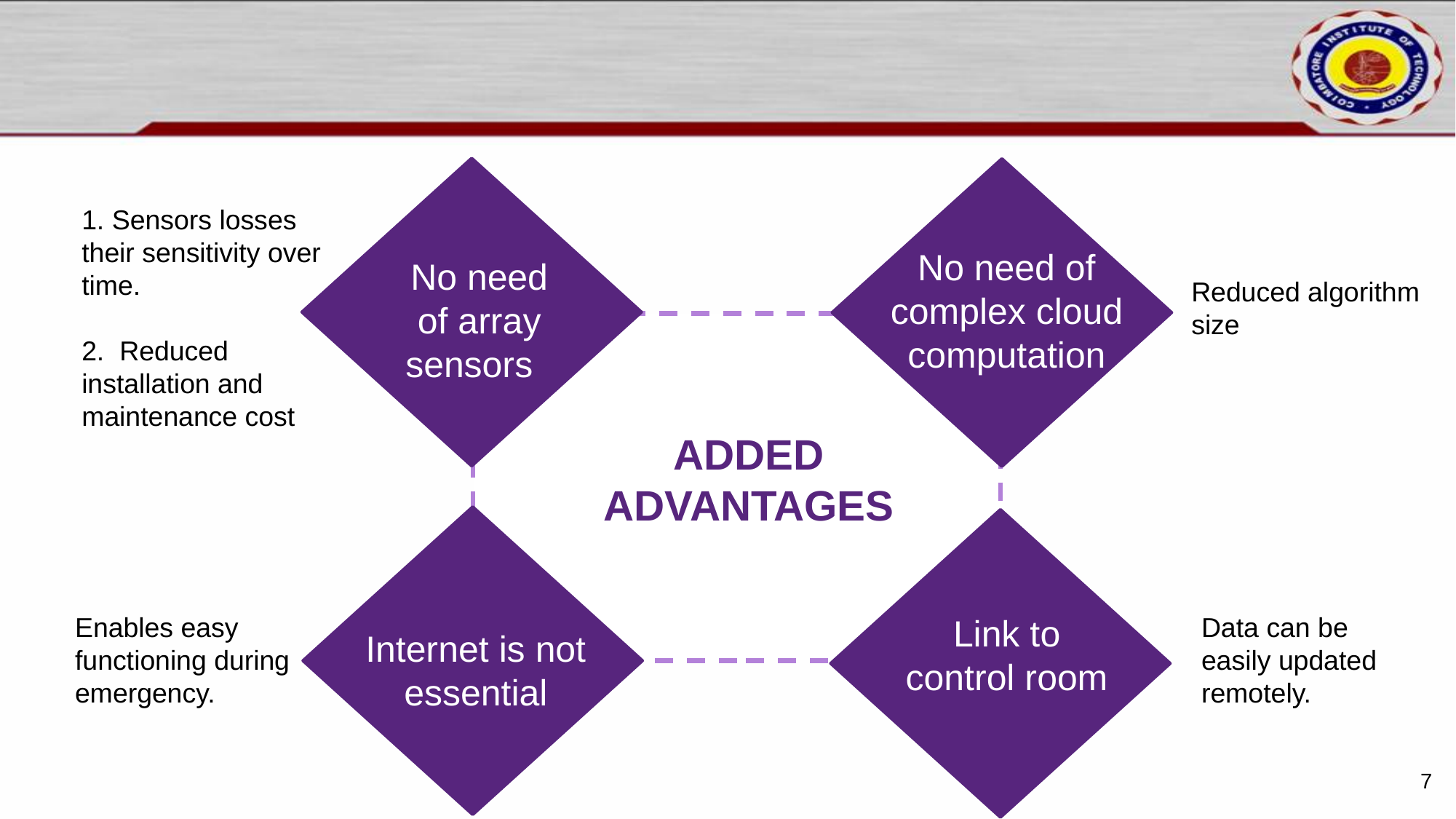

1. Sensors losses their sensitivity over time.

2.  Reduced installation and maintenance cost

No need of complex cloud computation
No need of array sensors
Reduced algorithm size

ADDED ADVANTAGES

Enables easy functioning during emergency.
Link to control room
Data can be easily updated remotely.
Internet is not essential
7